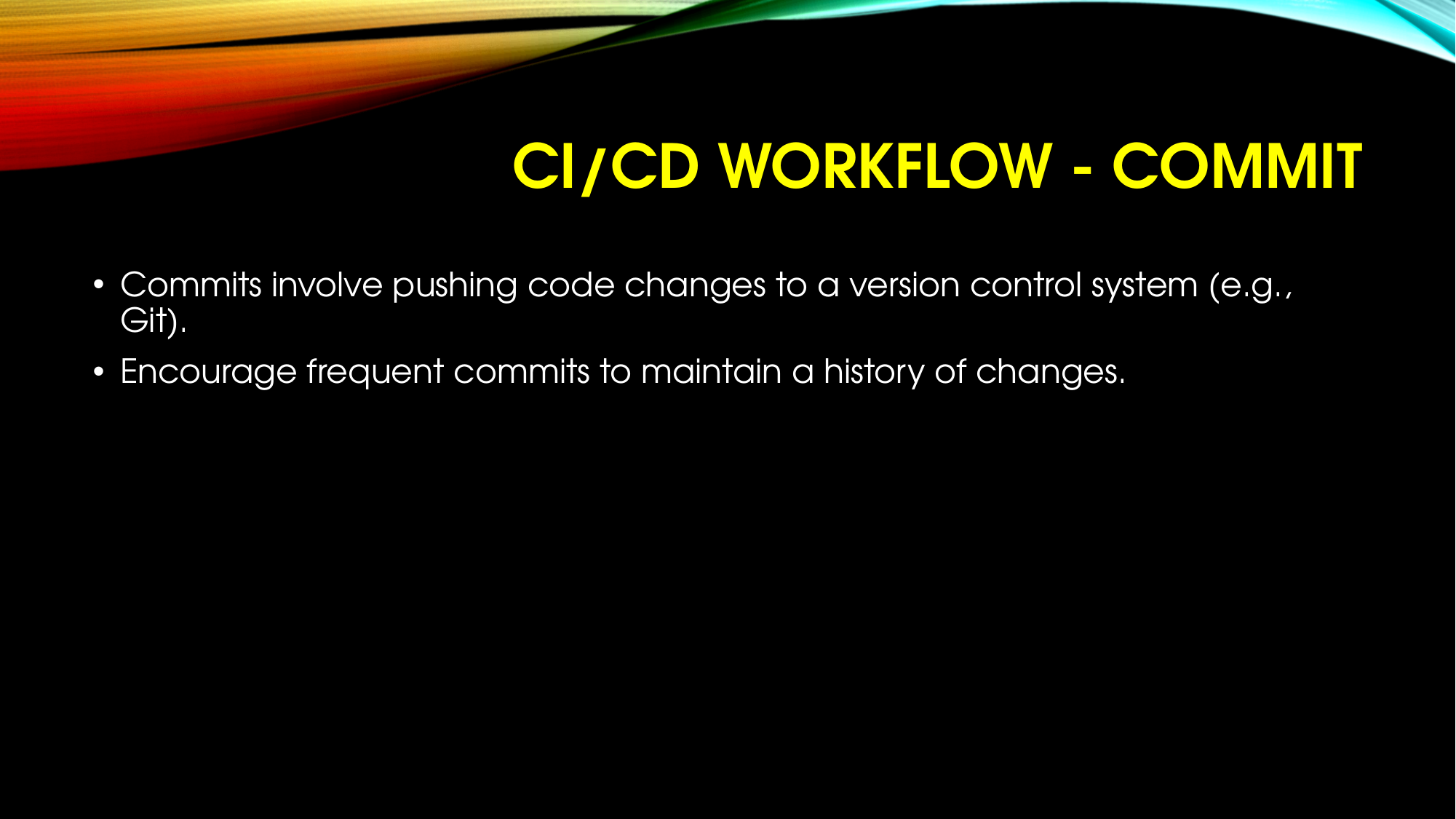

# CI/CD Workflow - Commit
Commits involve pushing code changes to a version control system (e.g., Git).
Encourage frequent commits to maintain a history of changes.